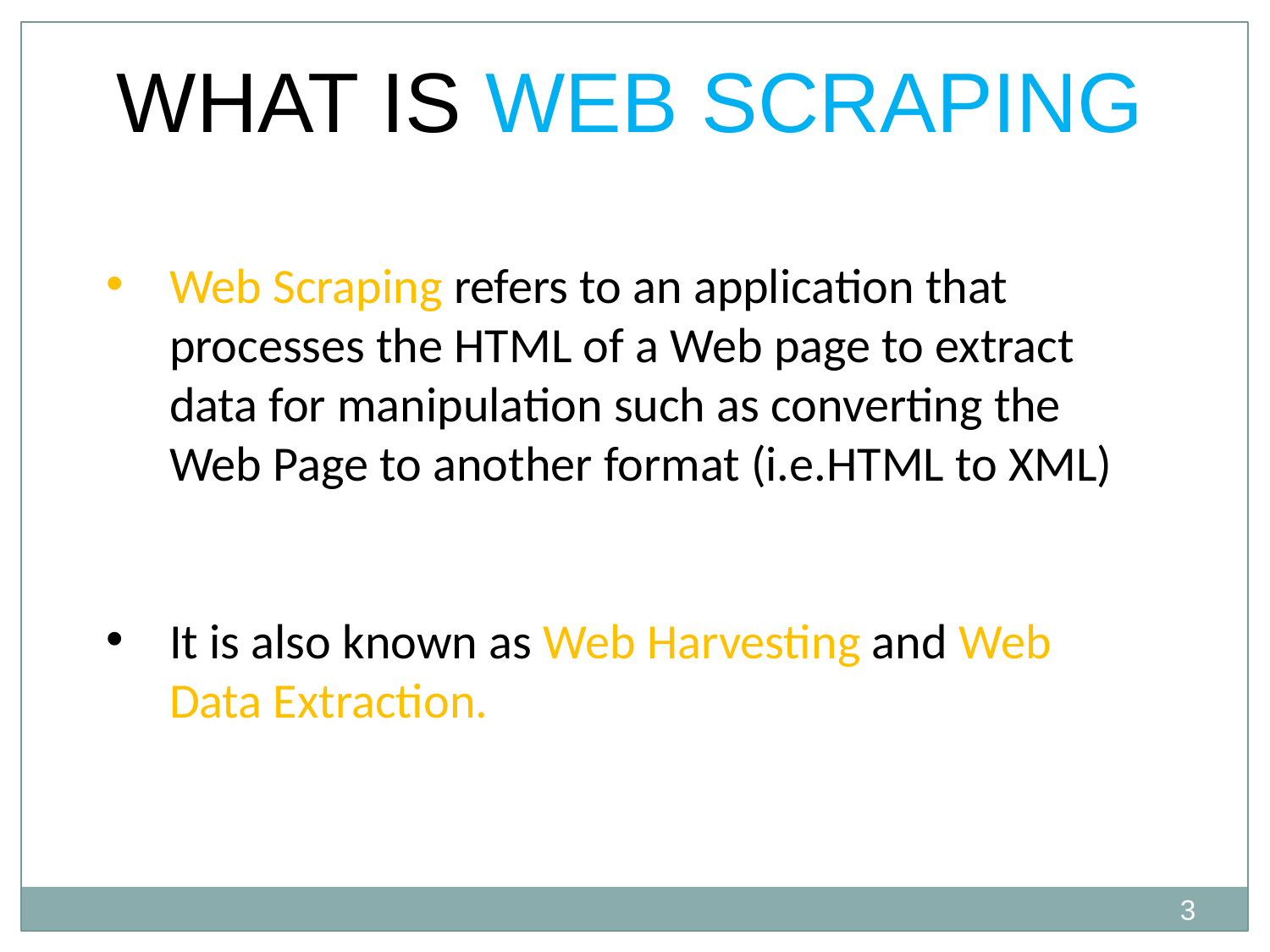

# WHAT IS WEB SCRAPING
Web Scraping refers to an application that processes the HTML of a Web page to extract data for manipulation such as converting the Web Page to another format (i.e.HTML to XML)

It is also known as Web Harvesting and Web Data Extraction.
3